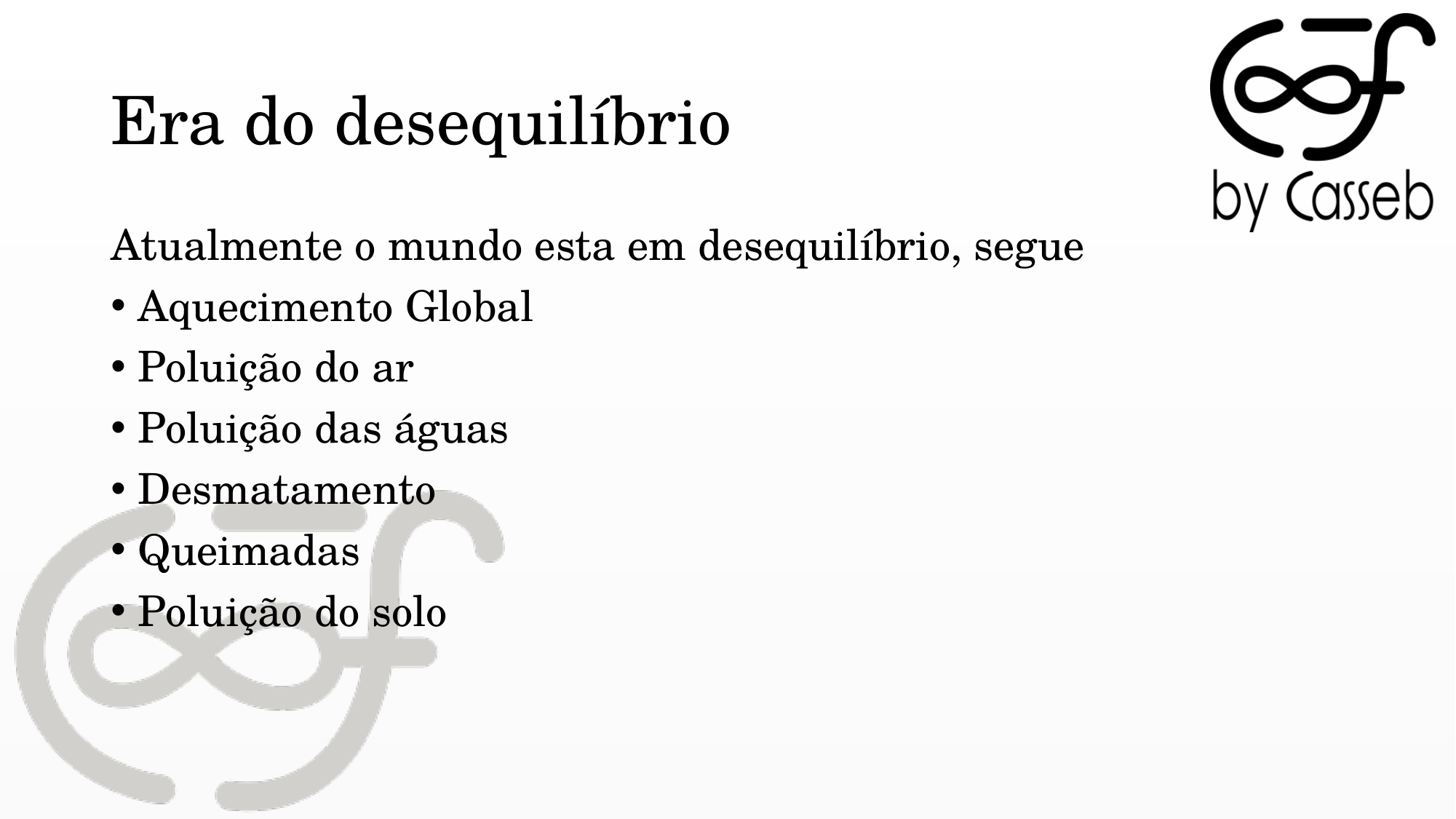

# Era do desequilíbrio
Atualmente o mundo esta em desequilíbrio, segue
Aquecimento Global
Poluição do ar
Poluição das águas
Desmatamento
Queimadas
Poluição do solo